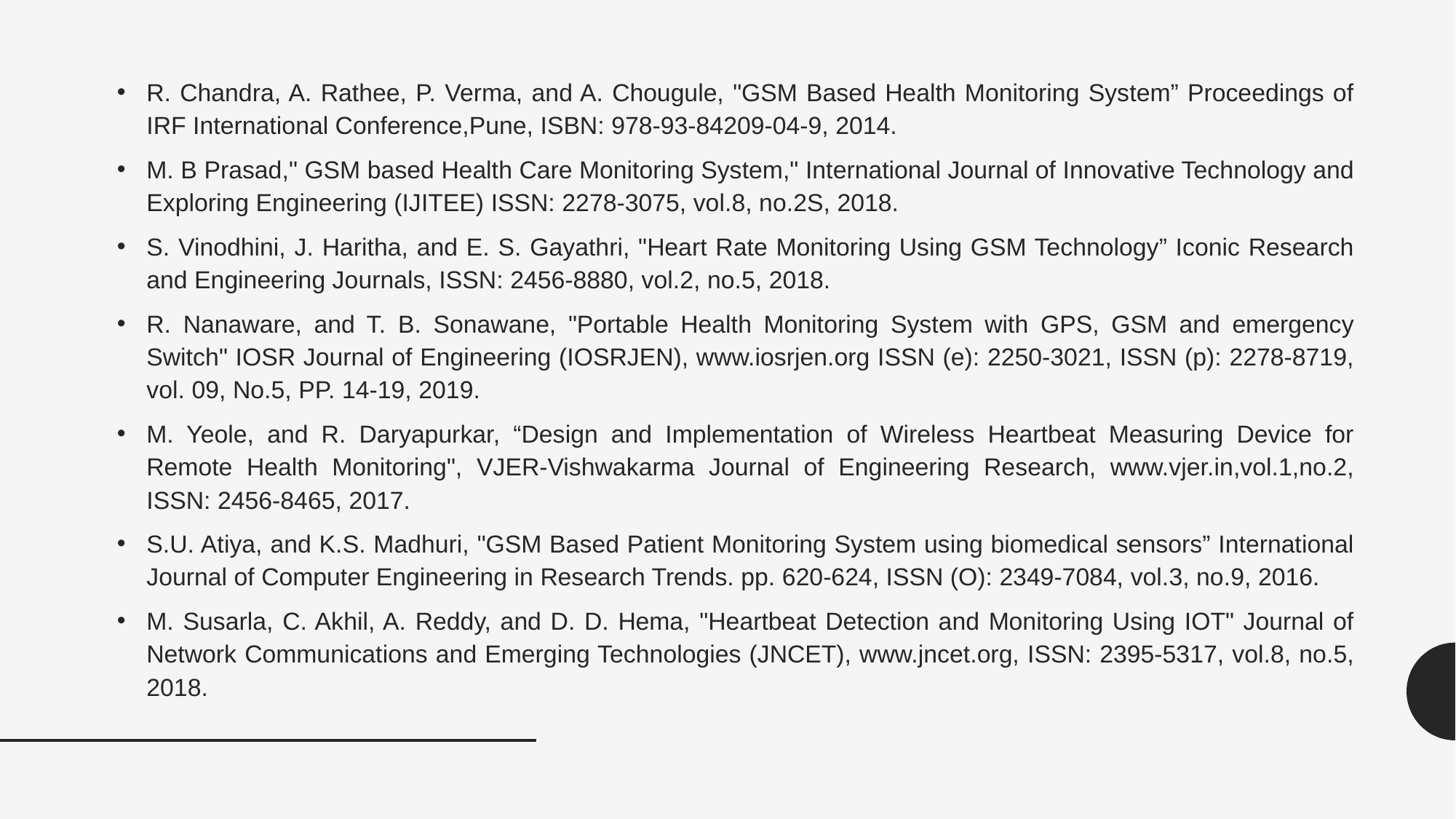

R. Chandra, A. Rathee, P. Verma, and A. Chougule, "GSM Based Health Monitoring System” Proceedings of IRF International Conference,Pune, ISBN: 978-93-84209-04-9, 2014.
M. B Prasad," GSM based Health Care Monitoring System," International Journal of Innovative Technology and Exploring Engineering (IJITEE) ISSN: 2278-3075, vol.8, no.2S, 2018.
S. Vinodhini, J. Haritha, and E. S. Gayathri, "Heart Rate Monitoring Using GSM Technology” Iconic Research and Engineering Journals, ISSN: 2456-8880, vol.2, no.5, 2018.
R. Nanaware, and T. B. Sonawane, "Portable Health Monitoring System with GPS, GSM and emergency Switch" IOSR Journal of Engineering (IOSRJEN), www.iosrjen.org ISSN (e): 2250-3021, ISSN (p): 2278-8719, vol. 09, No.5, PP. 14-19, 2019.
M. Yeole, and R. Daryapurkar, “Design and Implementation of Wireless Heartbeat Measuring Device for Remote Health Monitoring", VJER-Vishwakarma Journal of Engineering Research, www.vjer.in,vol.1,no.2, ISSN: 2456-8465, 2017.
S.U. Atiya, and K.S. Madhuri, "GSM Based Patient Monitoring System using biomedical sensors” International Journal of Computer Engineering in Research Trends. pp. 620-624, ISSN (O): 2349-7084, vol.3, no.9, 2016.
M. Susarla, C. Akhil, A. Reddy, and D. D. Hema, "Heartbeat Detection and Monitoring Using IOT" Journal of Network Communications and Emerging Technologies (JNCET), www.jncet.org, ISSN: 2395-5317, vol.8, no.5, 2018.